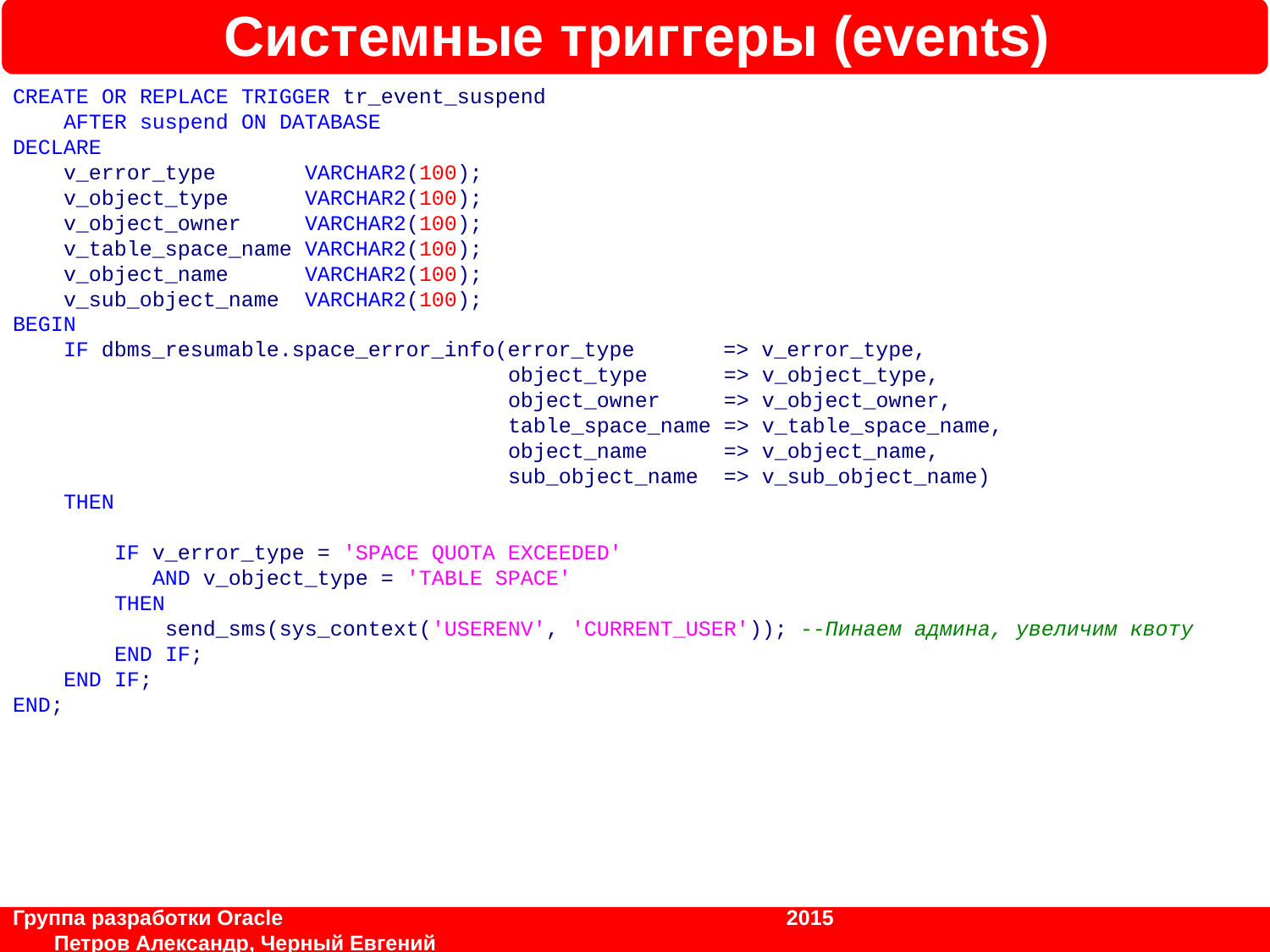

Системные триггеры (events)
CREATE OR REPLACE TRIGGER tr_event_suspend
    AFTER suspend ON DATABASE
DECLARE
    v_error_type       VARCHAR2(100);
    v_object_type      VARCHAR2(100);
    v_object_owner     VARCHAR2(100);
    v_table_space_name VARCHAR2(100);
    v_object_name      VARCHAR2(100);
    v_sub_object_name  VARCHAR2(100);
BEGIN
    IF dbms_resumable.space_error_info(error_type       => v_error_type,
                                       object_type      => v_object_type,
                                       object_owner     => v_object_owner,
                                       table_space_name => v_table_space_name,
                                       object_name      => v_object_name,
                                       sub_object_name  => v_sub_object_name)
    THEN

        IF v_error_type = 'SPACE QUOTA EXCEEDED'
           AND v_object_type = 'TABLE SPACE'
        THEN
            send_sms(sys_context('USERENV', 'CURRENT_USER')); --Пинаем админа, увеличим квоту
        END IF;
    END IF;
END;
Группа разработки Oracle			       	  2015	 		                         Петров Александр, Черный Евгений